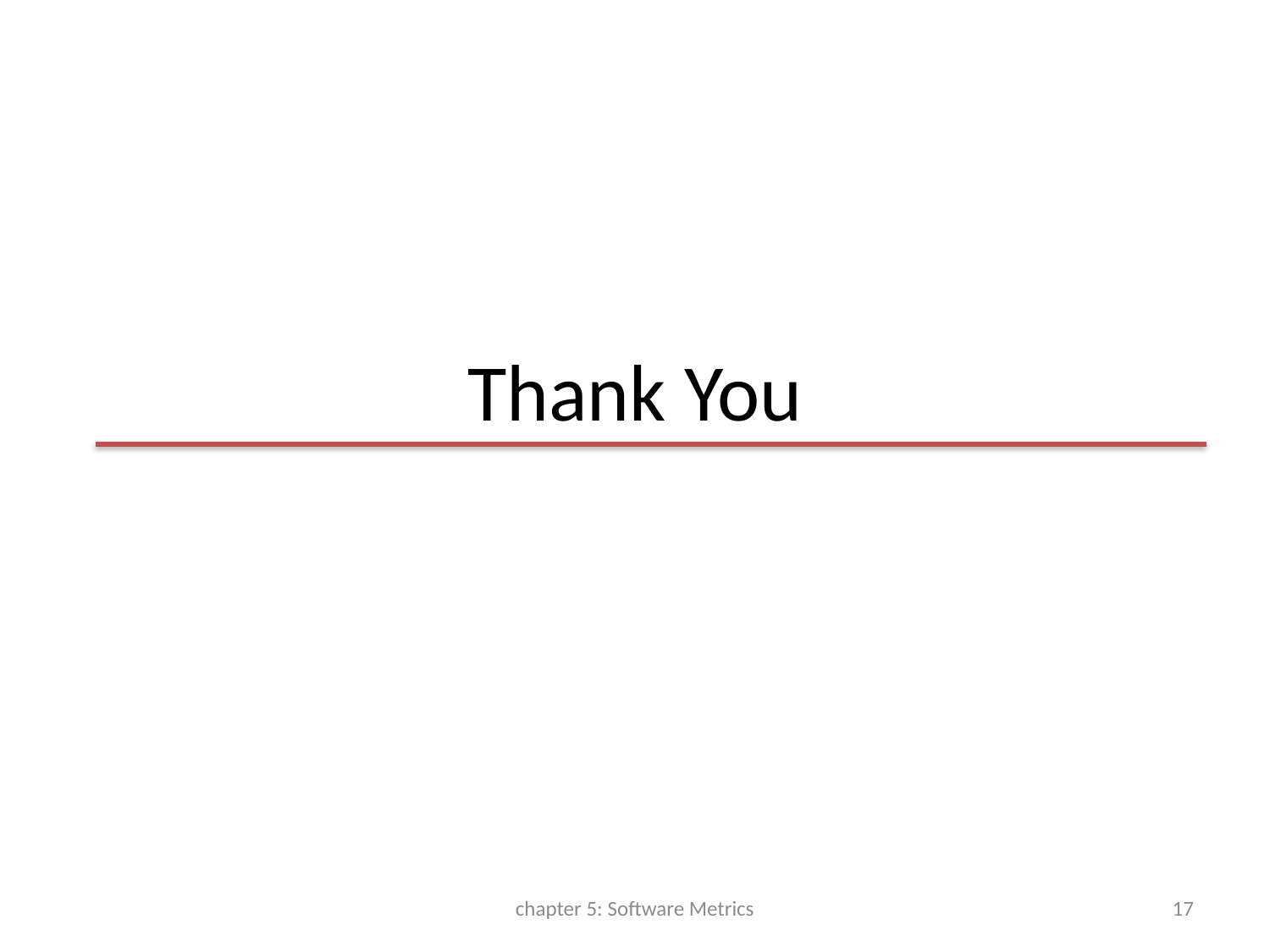

# Thank You
chapter 5: Software Metrics
17